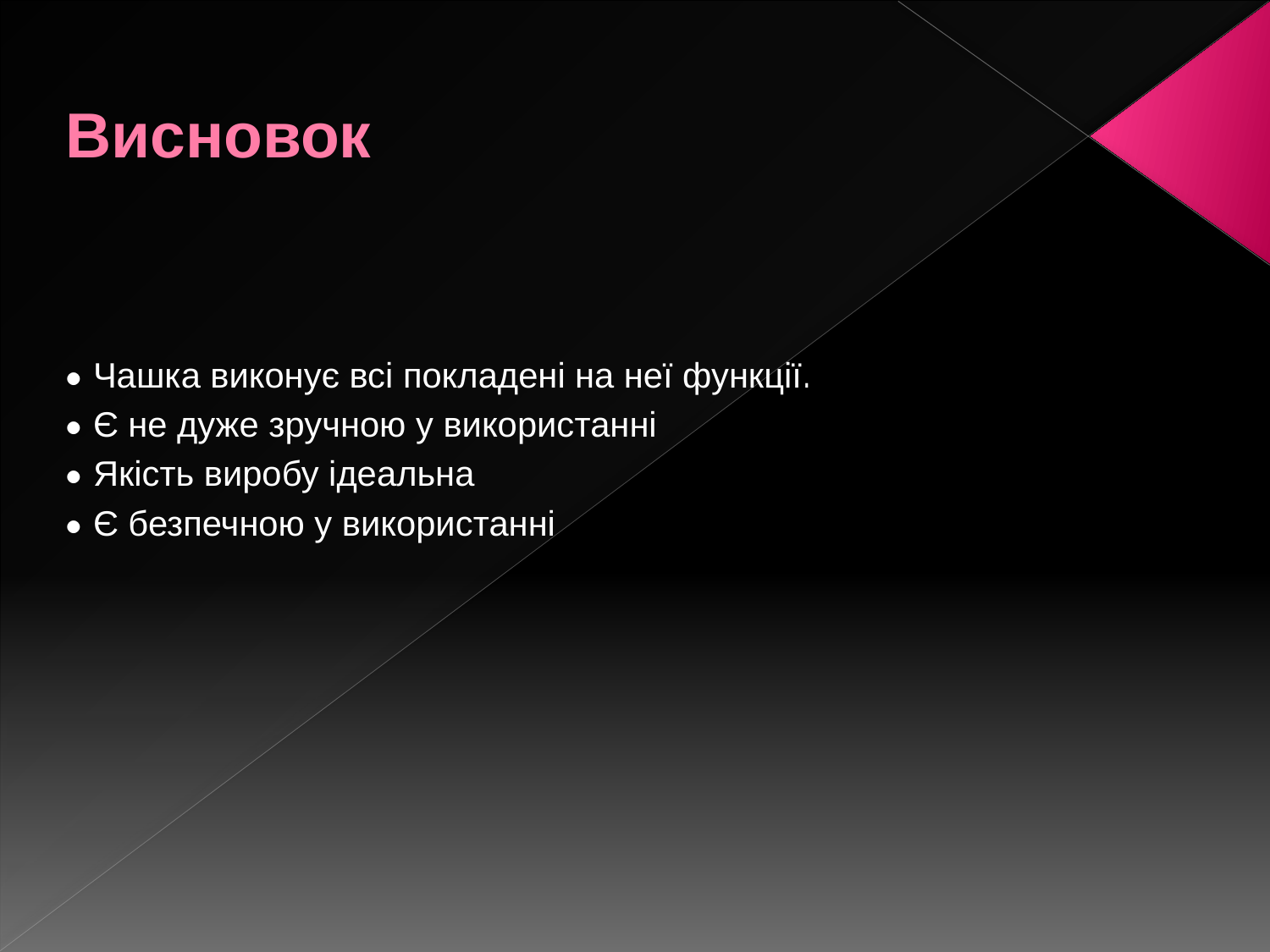

# Висновок
• Чашка виконує всі покладені на неї функції.
• Є не дуже зручною у використанні
• Якість виробу ідеальна
• Є безпечною у використанні